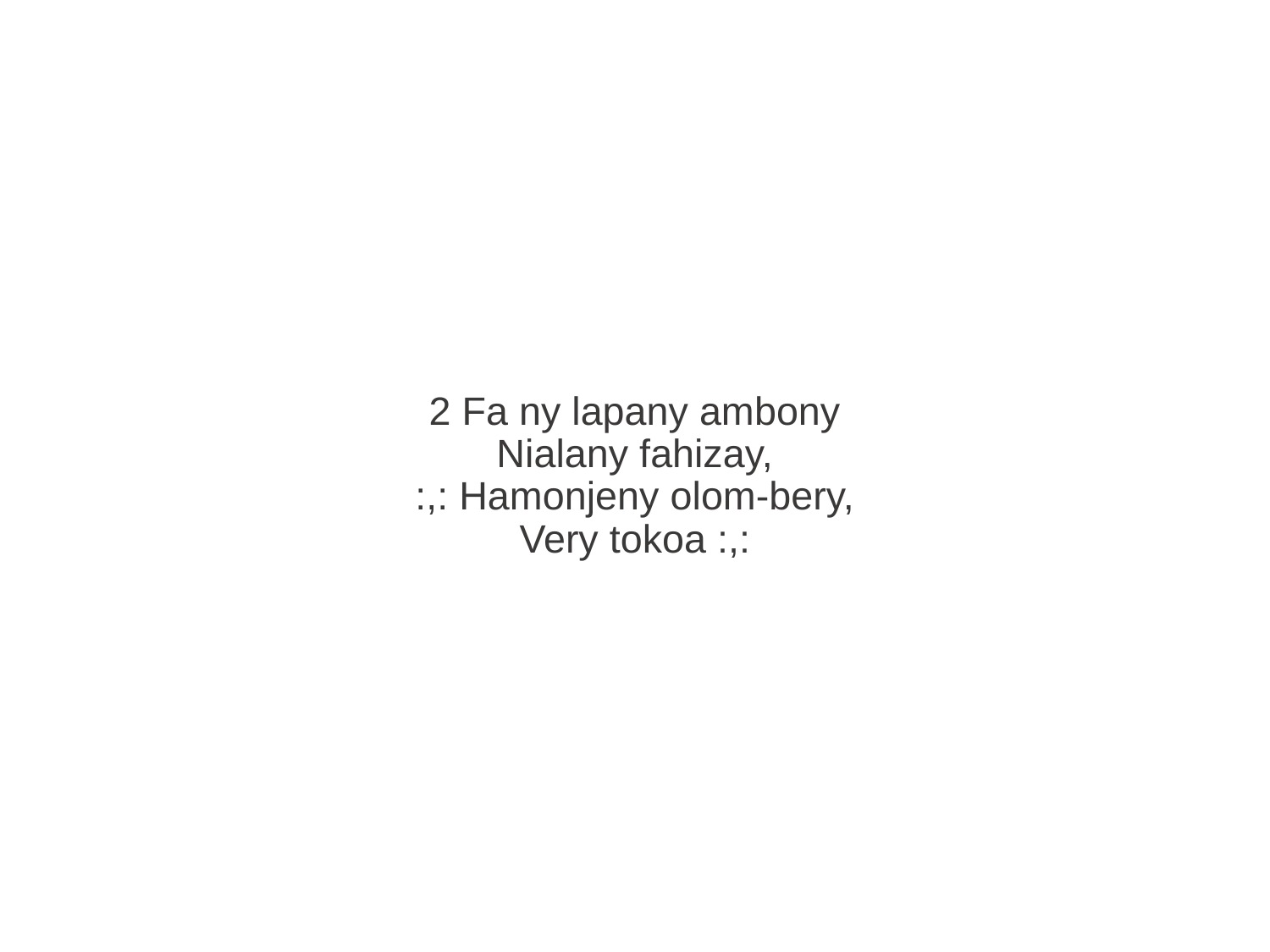

2 Fa ny lapany ambony
Nialany fahizay,
:,: Hamonjeny olom-bery,
Very tokoa :,: